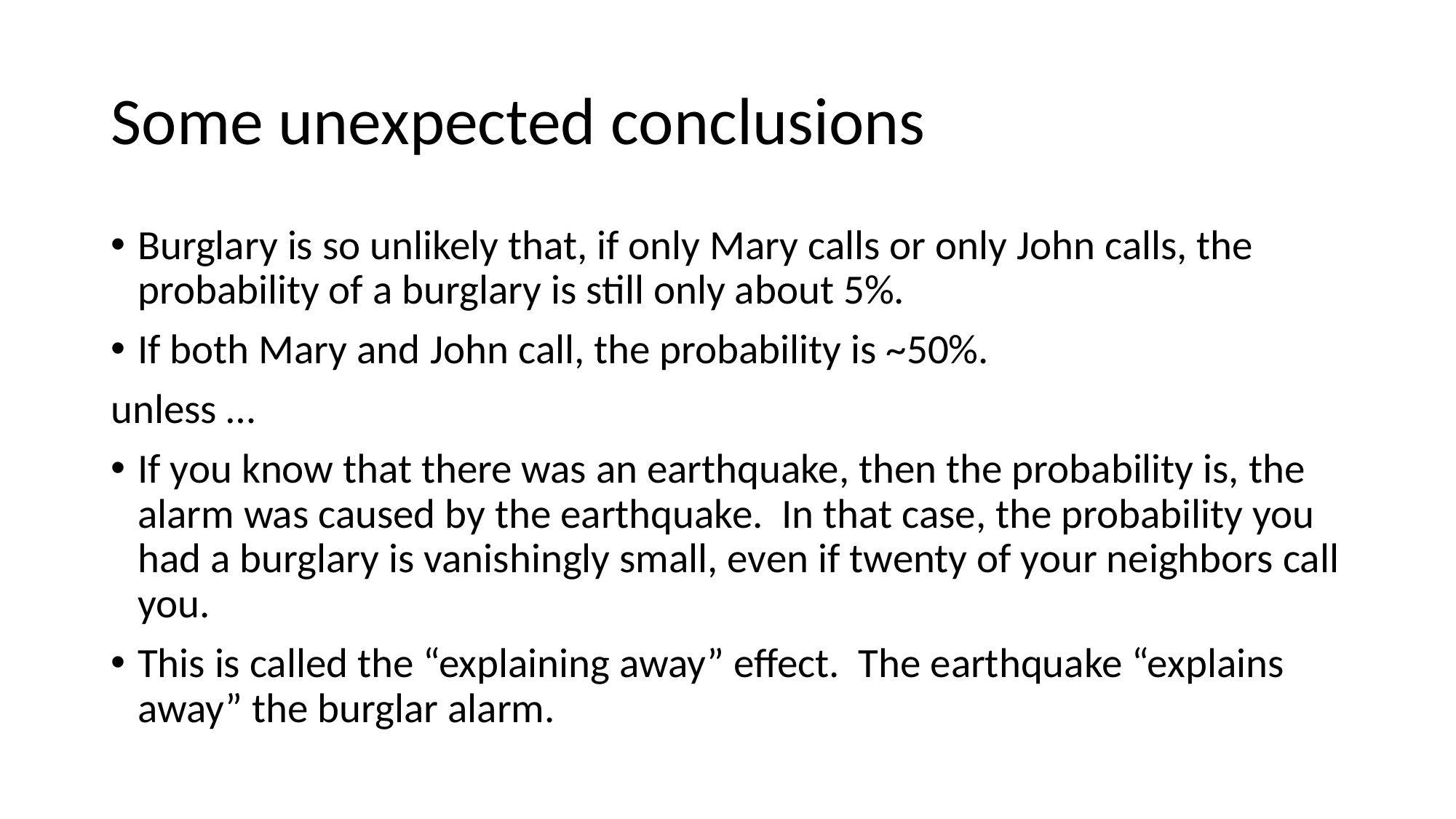

# Some unexpected conclusions
Burglary is so unlikely that, if only Mary calls or only John calls, the probability of a burglary is still only about 5%.
If both Mary and John call, the probability is ~50%.
unless …
If you know that there was an earthquake, then the probability is, the alarm was caused by the earthquake.  In that case, the probability you had a burglary is vanishingly small, even if twenty of your neighbors call you.
This is called the “explaining away” effect.  The earthquake “explains away” the burglar alarm.